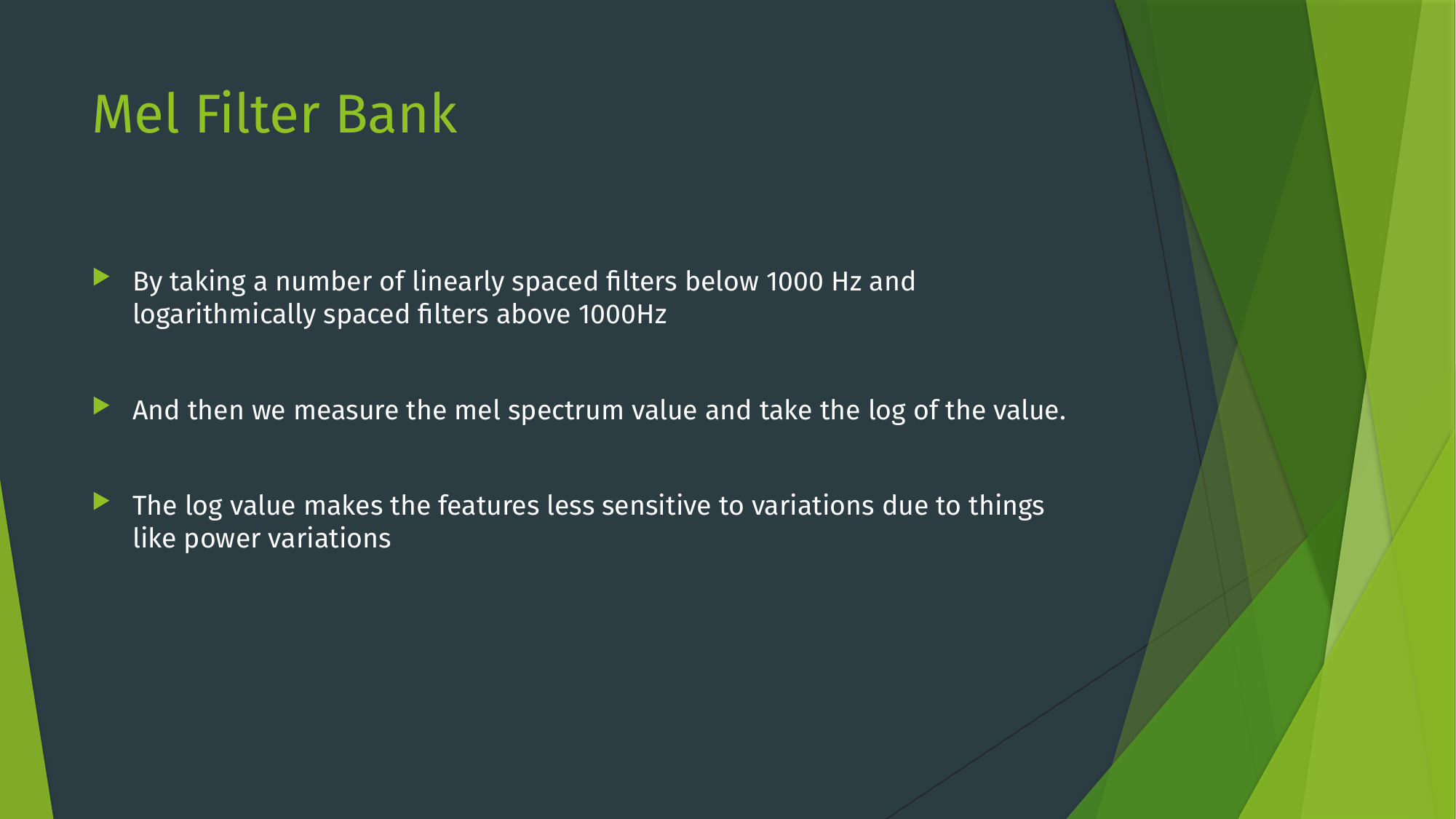

# Mel Filter Bank
By taking a number of linearly spaced filters below 1000 Hz and logarithmically spaced filters above 1000Hz

And then we measure the mel spectrum value and take the log of the value.

The log value makes the features less sensitive to variations due to things like power variations